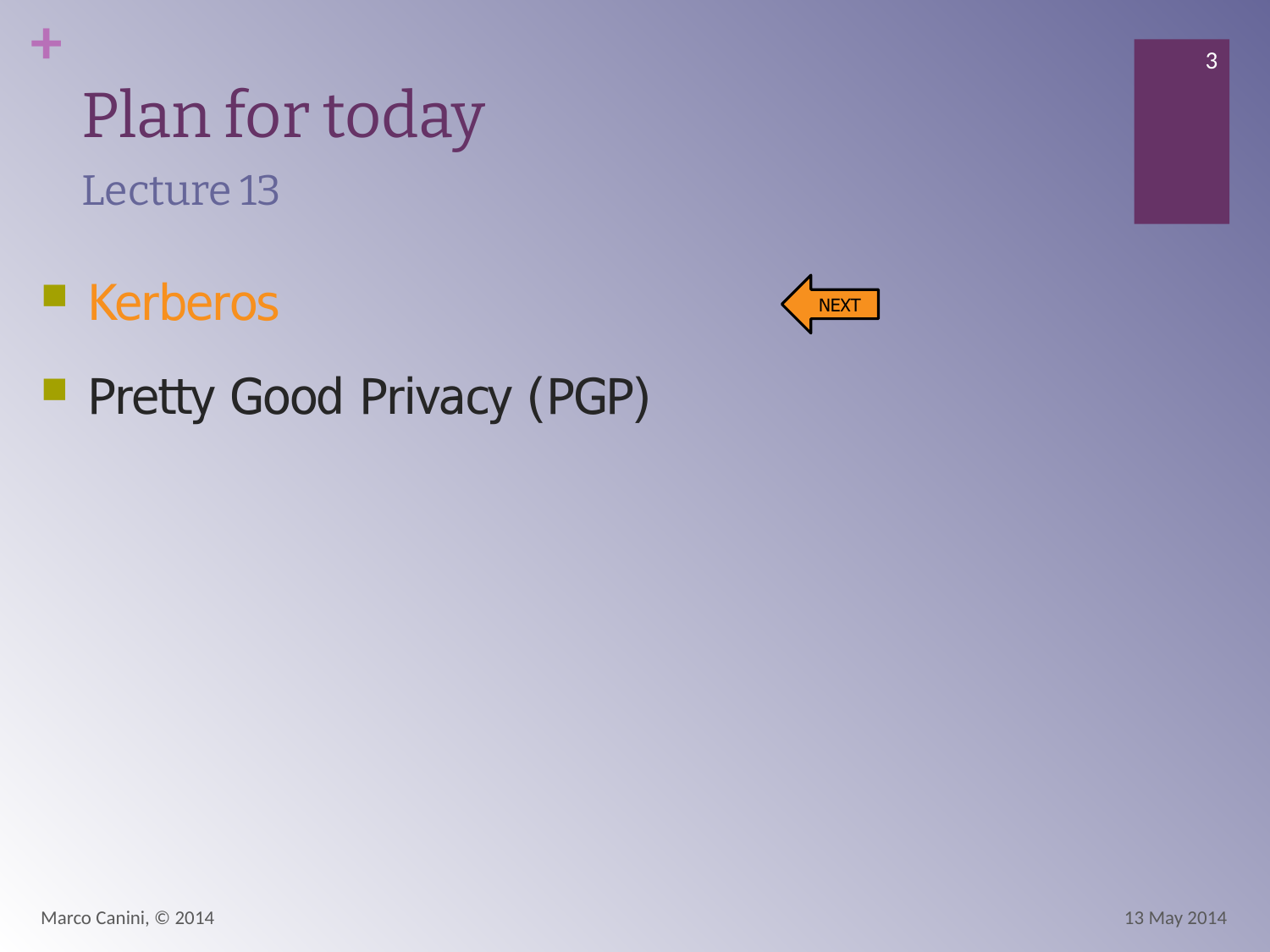

# Plan for today
3
Lecture 13
Kerberos
Pretty Good Privacy (PGP)

NEXT
Marco Canini, © 2014
13 May 2014